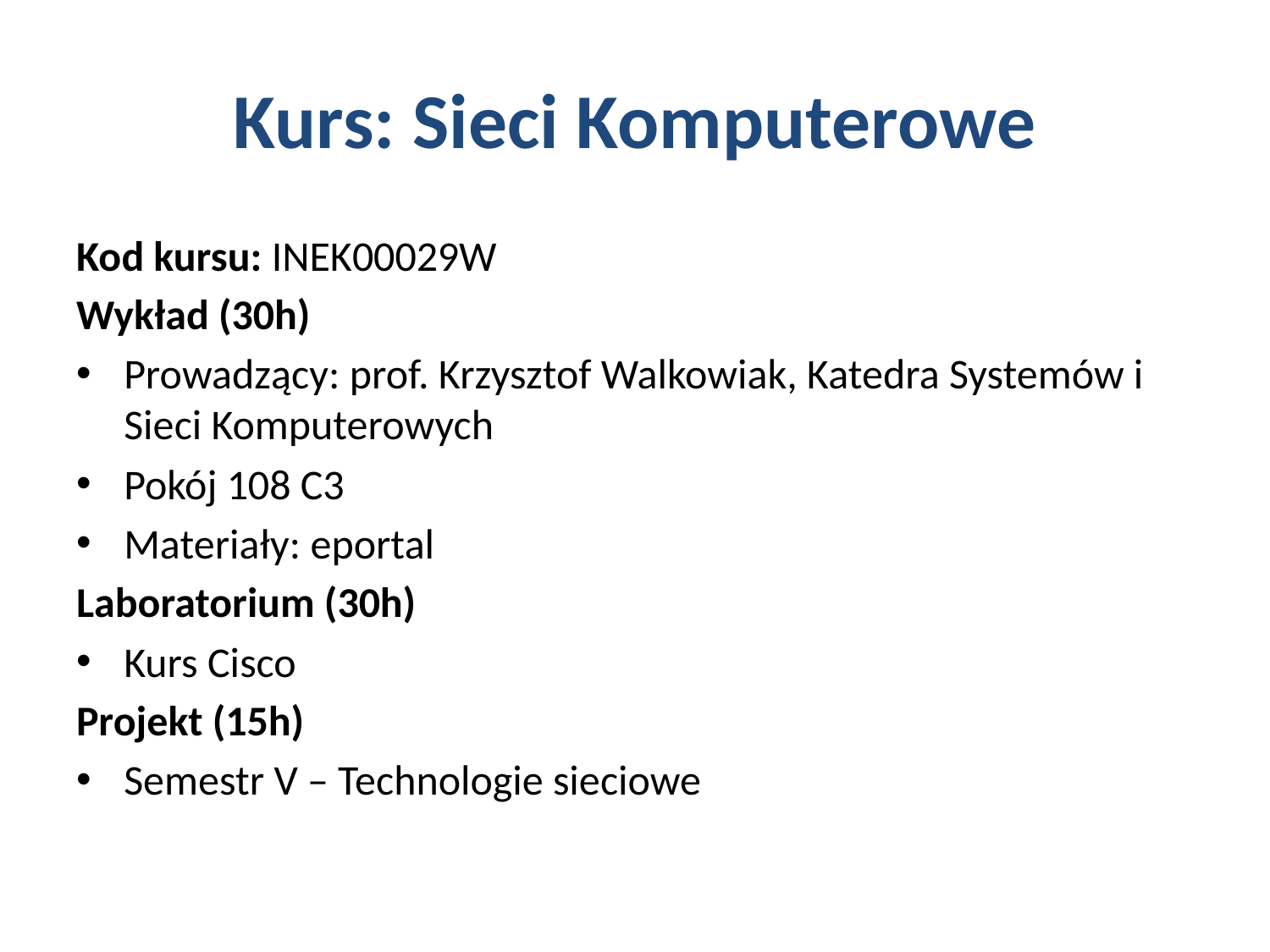

# Kurs: Sieci Komputerowe
Kod kursu: INEK00029W
Wykład (30h)
Prowadzący: prof. Krzysztof Walkowiak, Katedra Systemów i Sieci Komputerowych
Pokój 108 C3
Materiały: eportal
Laboratorium (30h)
Kurs Cisco
Projekt (15h)
Semestr V – Technologie sieciowe